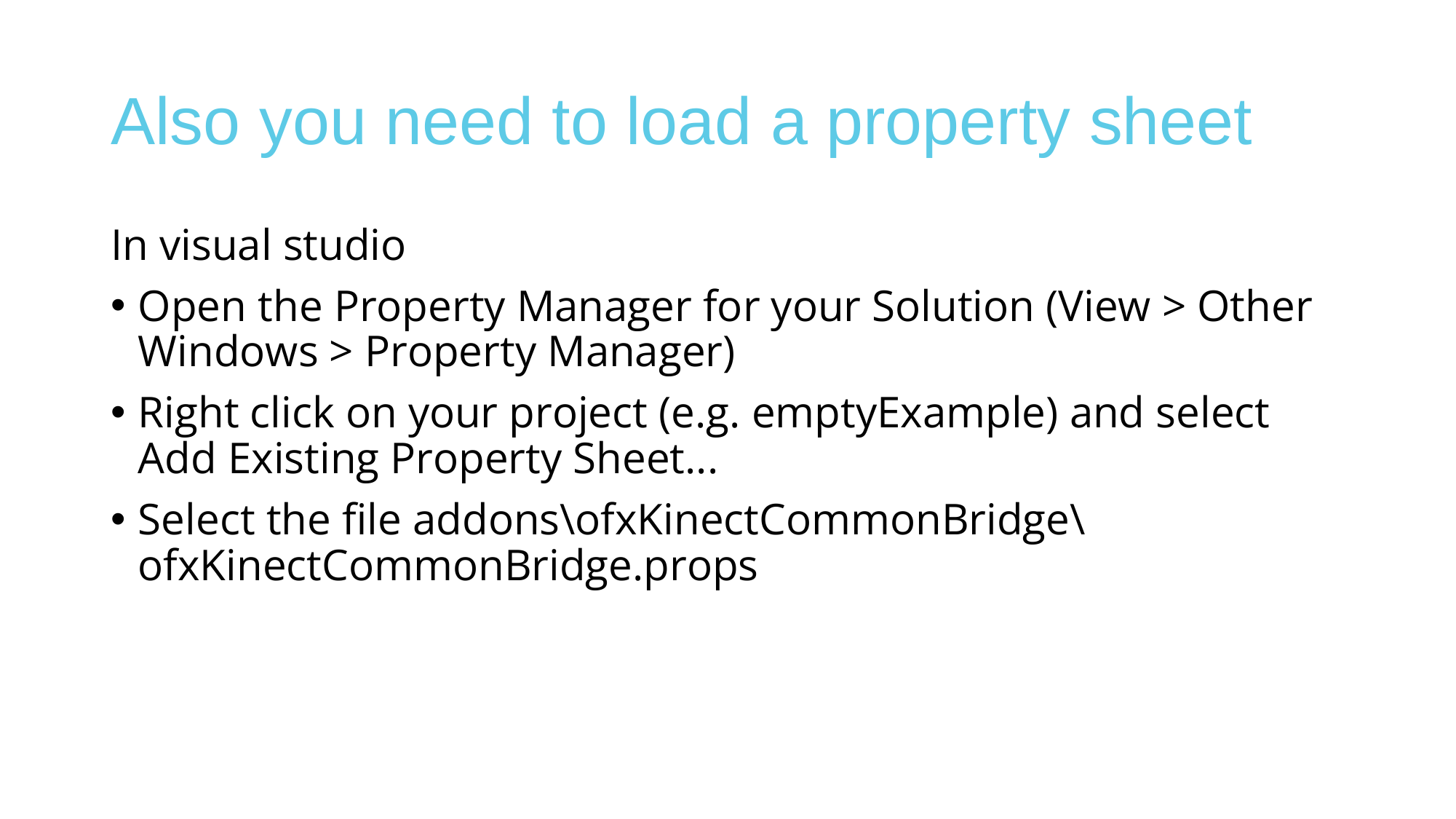

# Also you need to load a property sheet
In visual studio
Open the Property Manager for your Solution (View > Other Windows > Property Manager)
Right click on your project (e.g. emptyExample) and select Add Existing Property Sheet...
Select the file addons\ofxKinectCommonBridge\ofxKinectCommonBridge.props